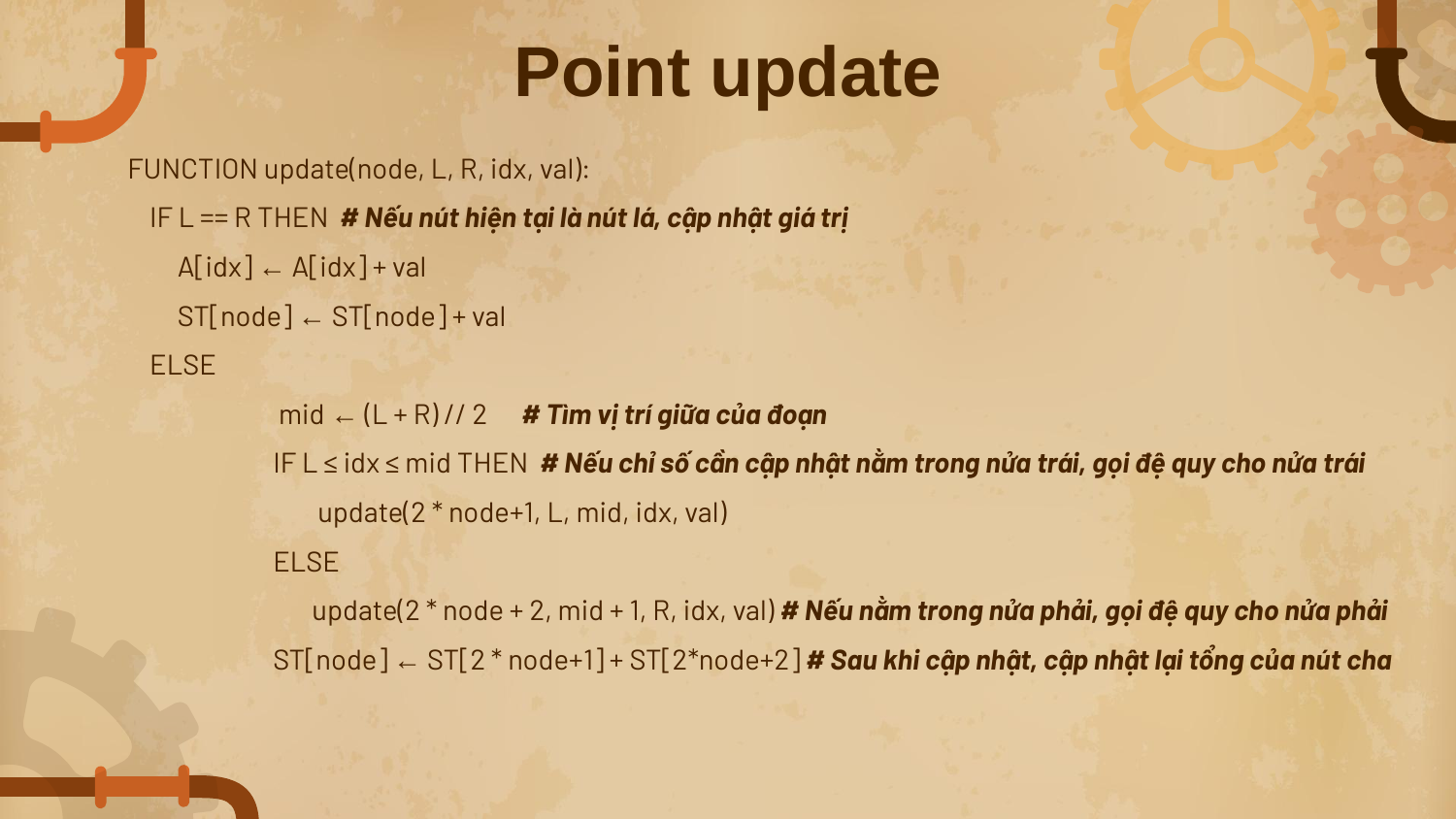

# Point update
FUNCTION update(node, L, R, idx, val):
    IF L == R THEN  # Nếu nút hiện tại là nút lá, cập nhật giá trị
         A[idx] ← A[idx] + val
         ST[node] ← ST[node] + val
    ELSE
           	 mid ← (L + R) // 2      # Tìm vị trí giữa của đoạn
               	IF L ≤ idx ≤ mid THEN  # Nếu chỉ số cần cập nhật nằm trong nửa trái, gọi đệ quy cho nửa trái
           	        update(2 * node+1, L, mid, idx, val)
     	ELSE
            	       update(2 * node + 2, mid + 1, R, idx, val) # Nếu nằm trong nửa phải, gọi đệ quy cho nửa phải
	ST[node] ← ST[2 * node+1] + ST[2*node+2] # Sau khi cập nhật, cập nhật lại tổng của nút cha